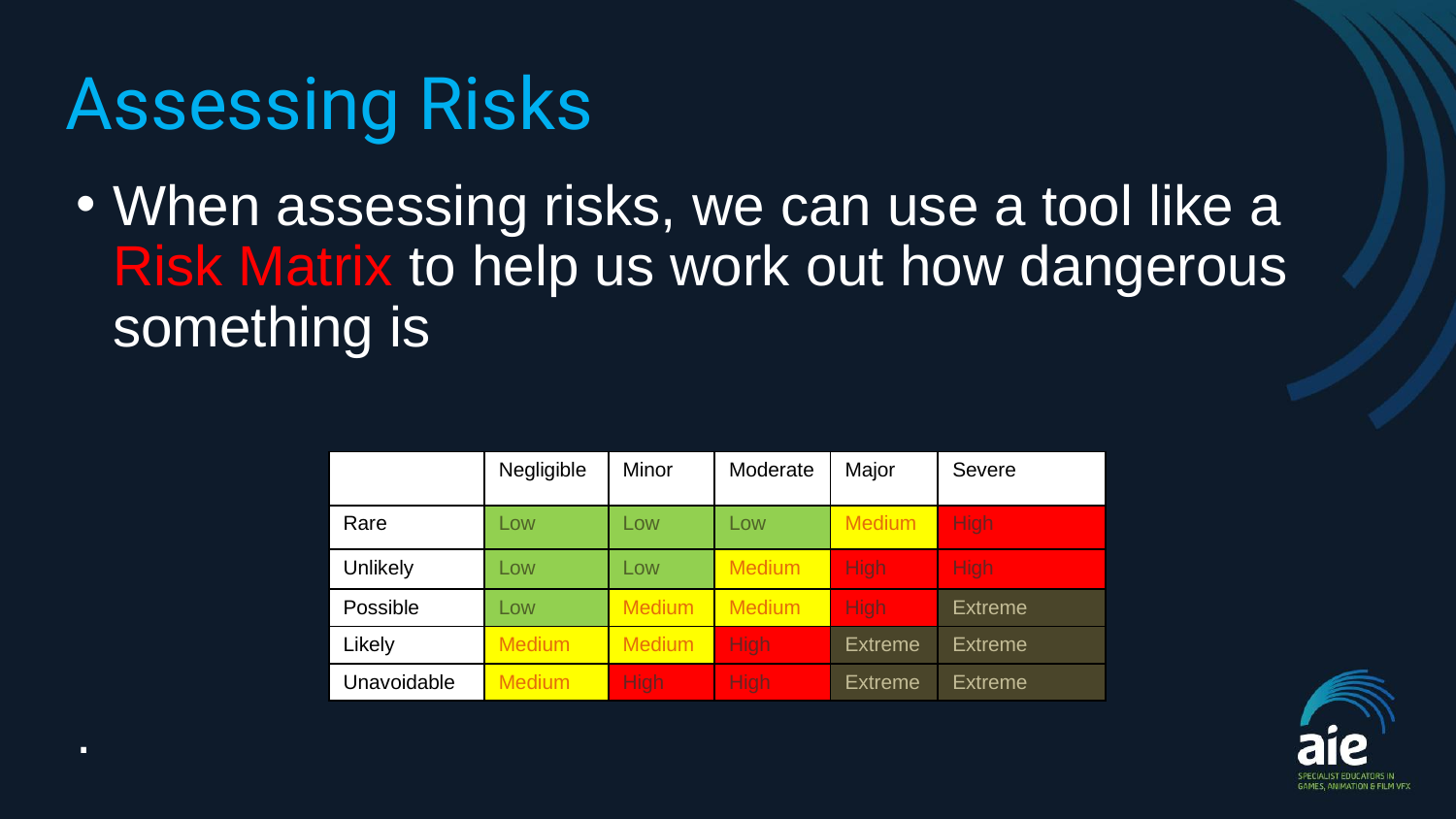

Assessing Risks
When assessing risks, we can use a tool like a Risk Matrix to help us work out how dangerous something is

.
|  | Negligible | Minor | Moderate | Major | Severe |
| --- | --- | --- | --- | --- | --- |
| Rare | Low | Low | Low | Medium | High |
| Unlikely | Low | Low | Medium | High | High |
| Possible | Low | Medium | Medium | High | Extreme |
| Likely | Medium | Medium | High | Extreme | Extreme |
| Unavoidable | Medium | High | High | Extreme | Extreme |